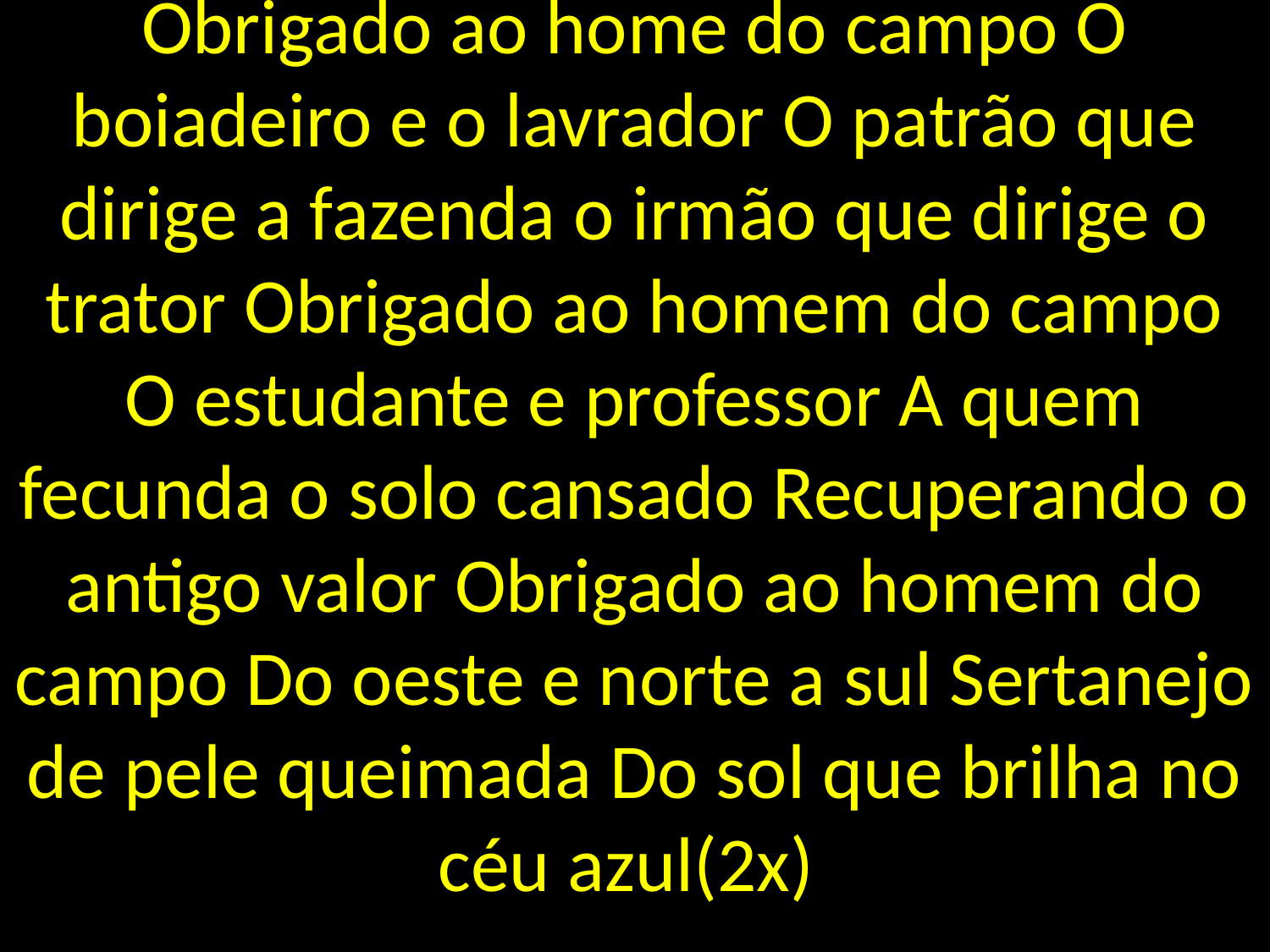

Obrigado ao home do campo O boiadeiro e o lavrador O patrão que dirige a fazenda o irmão que dirige o trator Obrigado ao homem do campo O estudante e professor A quem fecunda o solo cansado Recuperando o antigo valor Obrigado ao homem do campo Do oeste e norte a sul Sertanejo de pele queimada Do sol que brilha no céu azul(2x)